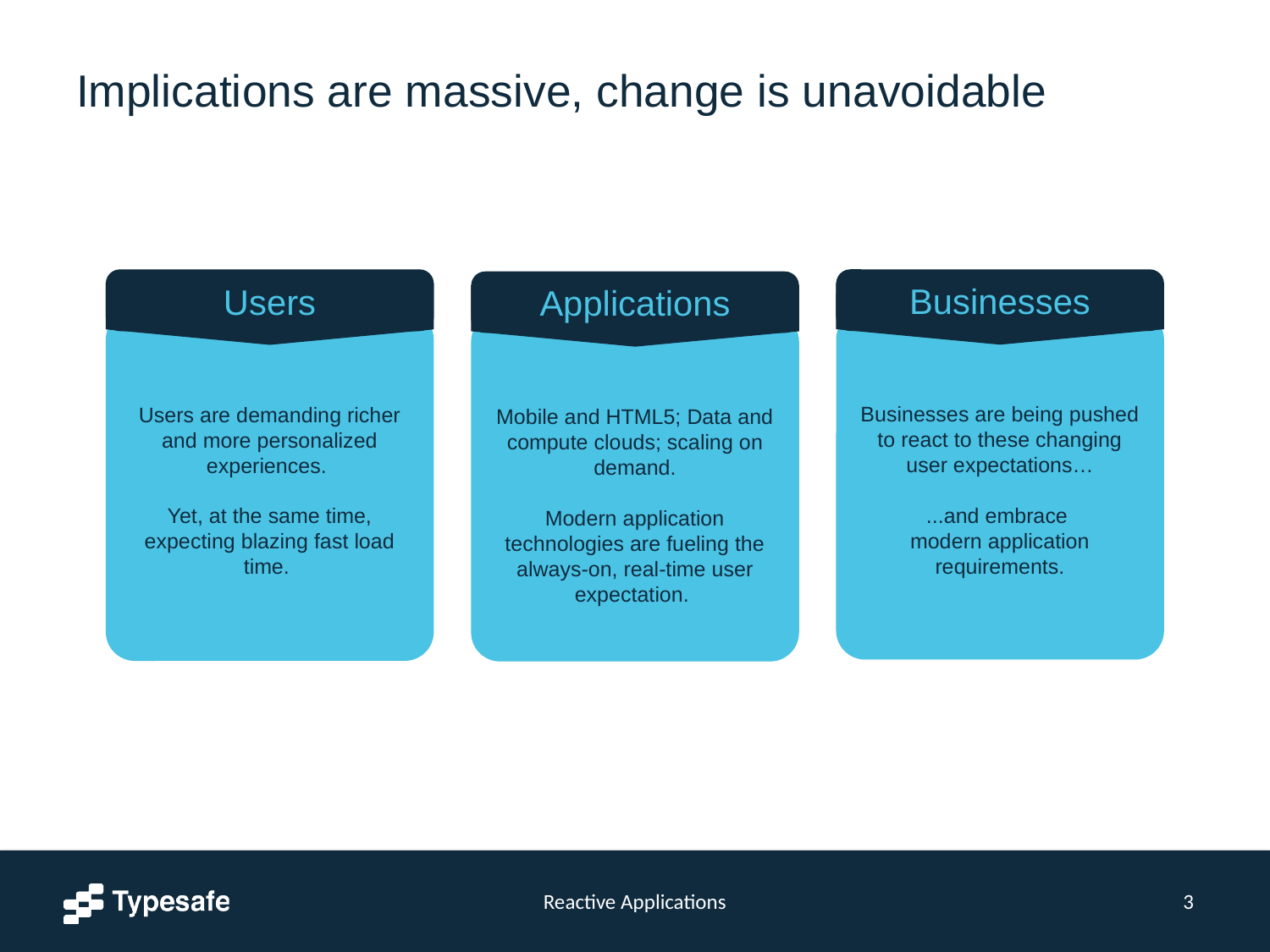

# Implications are massive, change is unavoidable

Users

Users are demanding richer and more personalized experiences.

Yet, at the same time, expecting blazing fast load time.

Businesses

Businesses are being pushed to react to these changing user expectations…

...and embrace
modern application requirements.

Applications

Mobile and HTML5; Data and compute clouds; scaling on demand.

Modern application technologies are fueling the always-on, real-time user expectation.

Reactive Applications
3